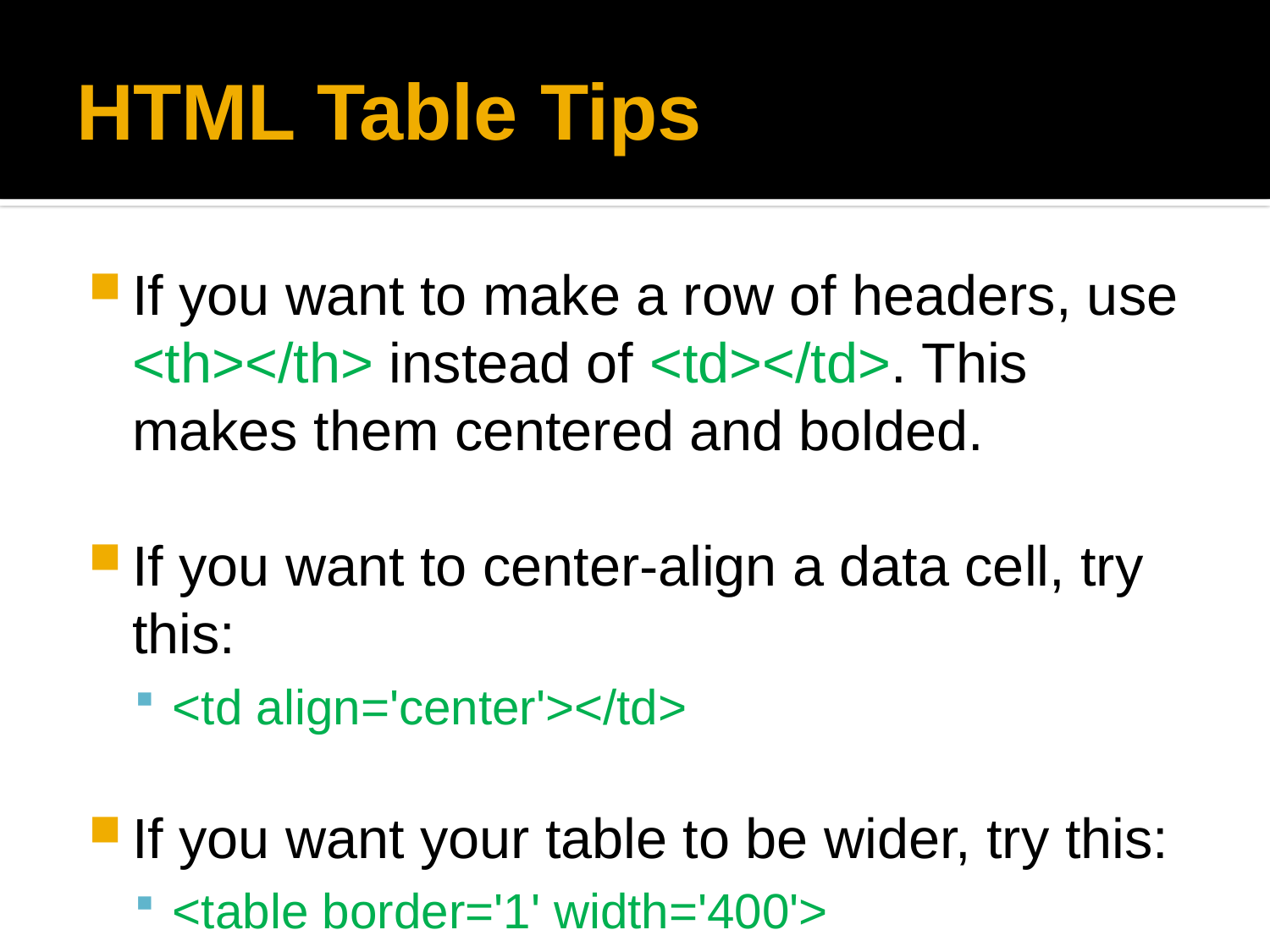

# HTML Table Tips
If you want to make a row of headers, use <th></th> instead of <td></td>. This makes them centered and bolded.

If you want to center-align a data cell, try this:
<td align='center'></td>

If you want your table to be wider, try this:
<table border='1' width='400'>